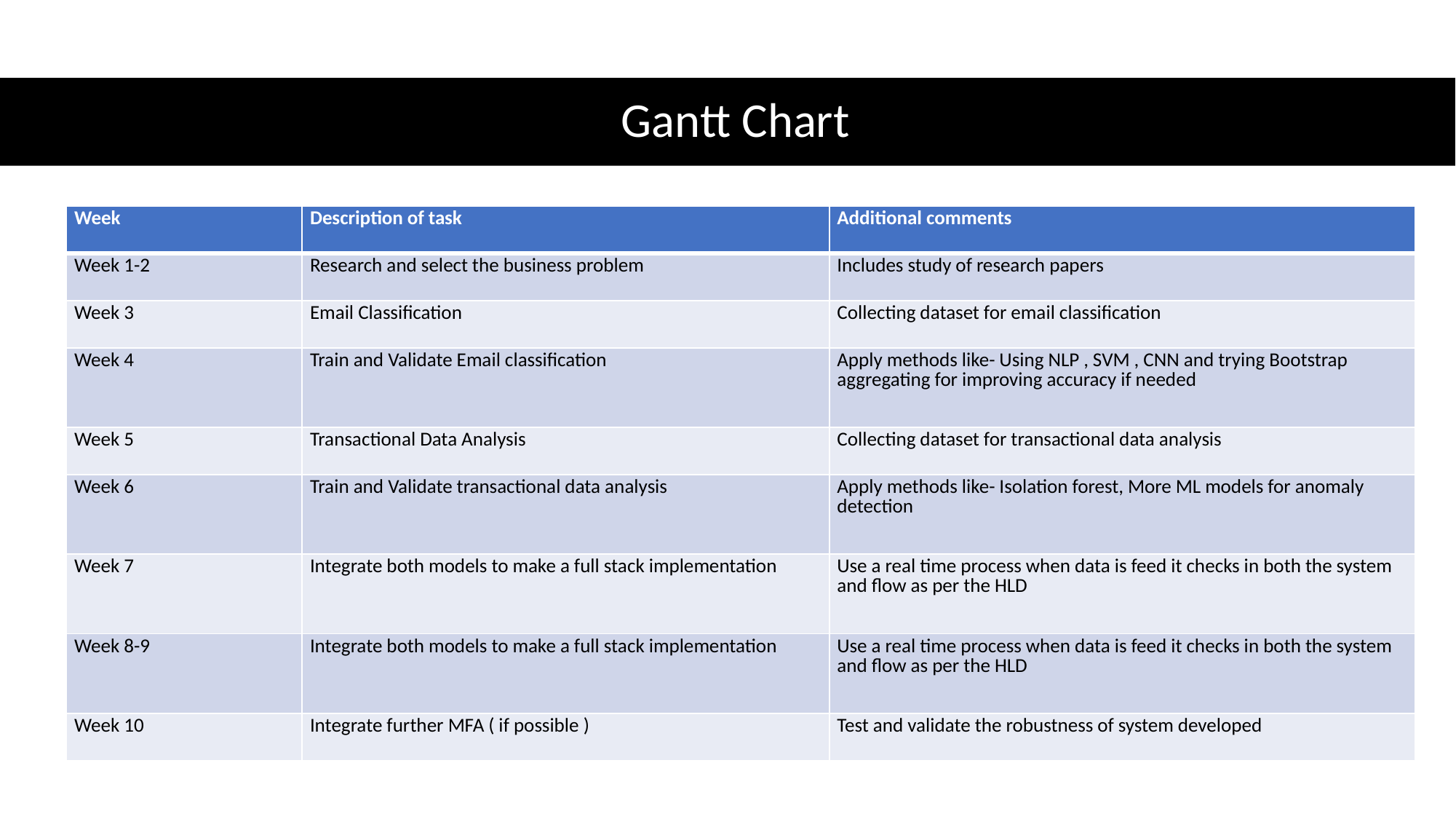

# Gantt Chart

| Week | Description of task | Additional comments |
| --- | --- | --- |
| Week 1-2 | Research and select the business problem | Includes study of research papers |
| Week 3 | Email Classification | Collecting dataset for email classification |
| Week 4 | Train and Validate Email classification | Apply methods like- Using NLP , SVM , CNN and trying Bootstrap aggregating for improving accuracy if needed |
| Week 5 | Transactional Data Analysis | Collecting dataset for transactional data analysis |
| Week 6 | Train and Validate transactional data analysis | Apply methods like- Isolation forest, More ML models for anomaly detection |
| Week 7 | Integrate both models to make a full stack implementation | Use a real time process when data is feed it checks in both the system and flow as per the HLD |
| Week 8-9 | Integrate both models to make a full stack implementation | Use a real time process when data is feed it checks in both the system and flow as per the HLD |
| Week 10 | Integrate further MFA ( if possible ) | Test and validate the robustness of system developed |